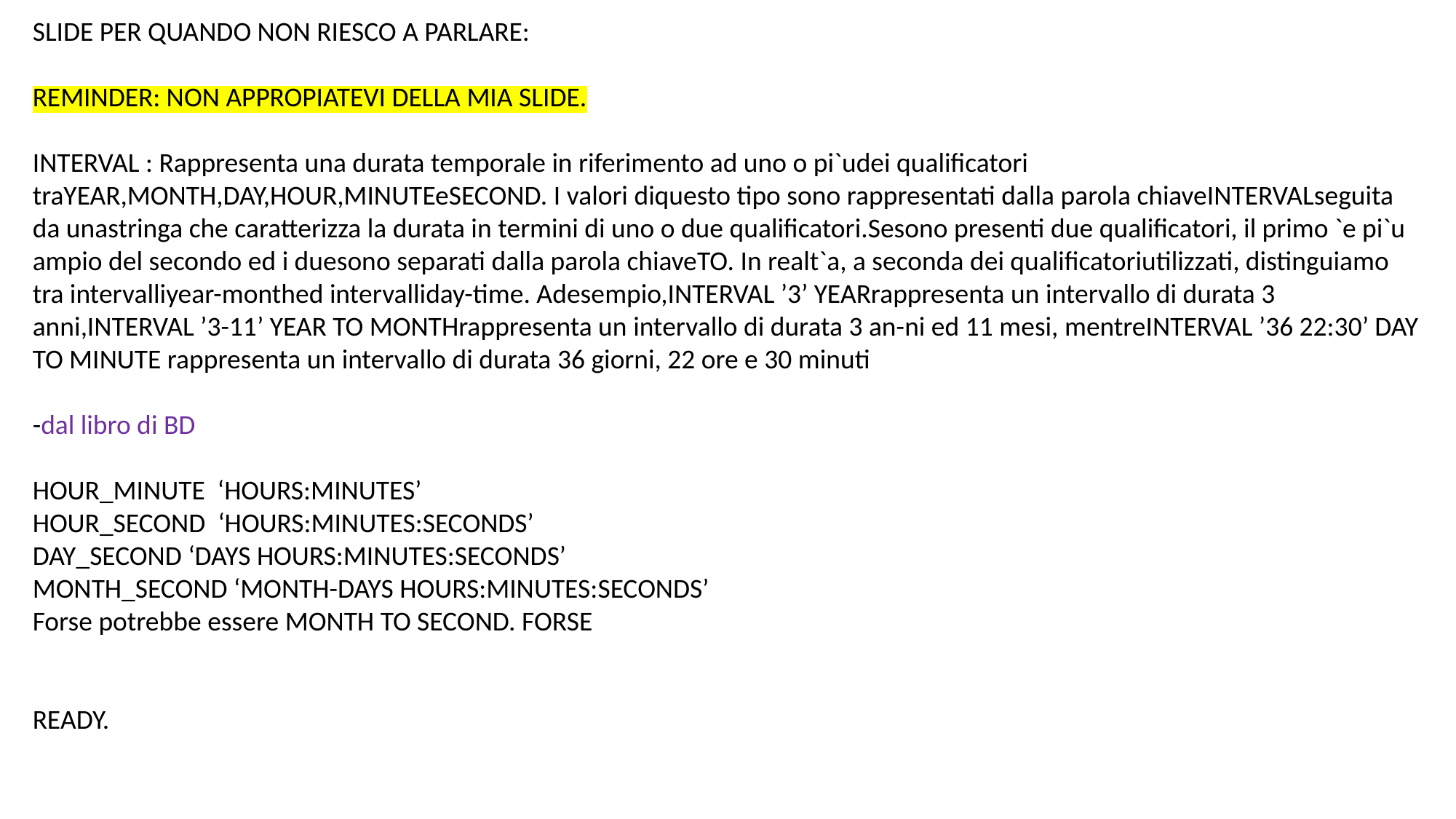

SLIDE PER QUANDO NON RIESCO A PARLARE:

REMINDER: NON APPROPIATEVI DELLA MIA SLIDE.

INTERVAL : Rappresenta una durata temporale in riferimento ad uno o pi`udei qualificatori traYEAR,MONTH,DAY,HOUR,MINUTEeSECOND. I valori diquesto tipo sono rappresentati dalla parola chiaveINTERVALseguita da unastringa che caratterizza la durata in termini di uno o due qualificatori.Sesono presenti due qualificatori, il primo `e pi`u ampio del secondo ed i duesono separati dalla parola chiaveTO. In realt`a, a seconda dei qualificatoriutilizzati, distinguiamo tra intervalliyear-monthed intervalliday-time. Adesempio,INTERVAL ’3’ YEARrappresenta un intervallo di durata 3 anni,INTERVAL ’3-11’ YEAR TO MONTHrappresenta un intervallo di durata 3 an-ni ed 11 mesi, mentreINTERVAL ’36 22:30’ DAY TO MINUTE rappresenta un intervallo di durata 36 giorni, 22 ore e 30 minuti

-dal libro di BD

HOUR_MINUTE  ‘HOURS:MINUTES’
HOUR_SECOND  ‘HOURS:MINUTES:SECONDS’
DAY_SECOND ‘DAYS HOURS:MINUTES:SECONDS’
MONTH_SECOND ‘MONTH-DAYS HOURS:MINUTES:SECONDS’
Forse potrebbe essere MONTH TO SECOND. FORSE

READY.